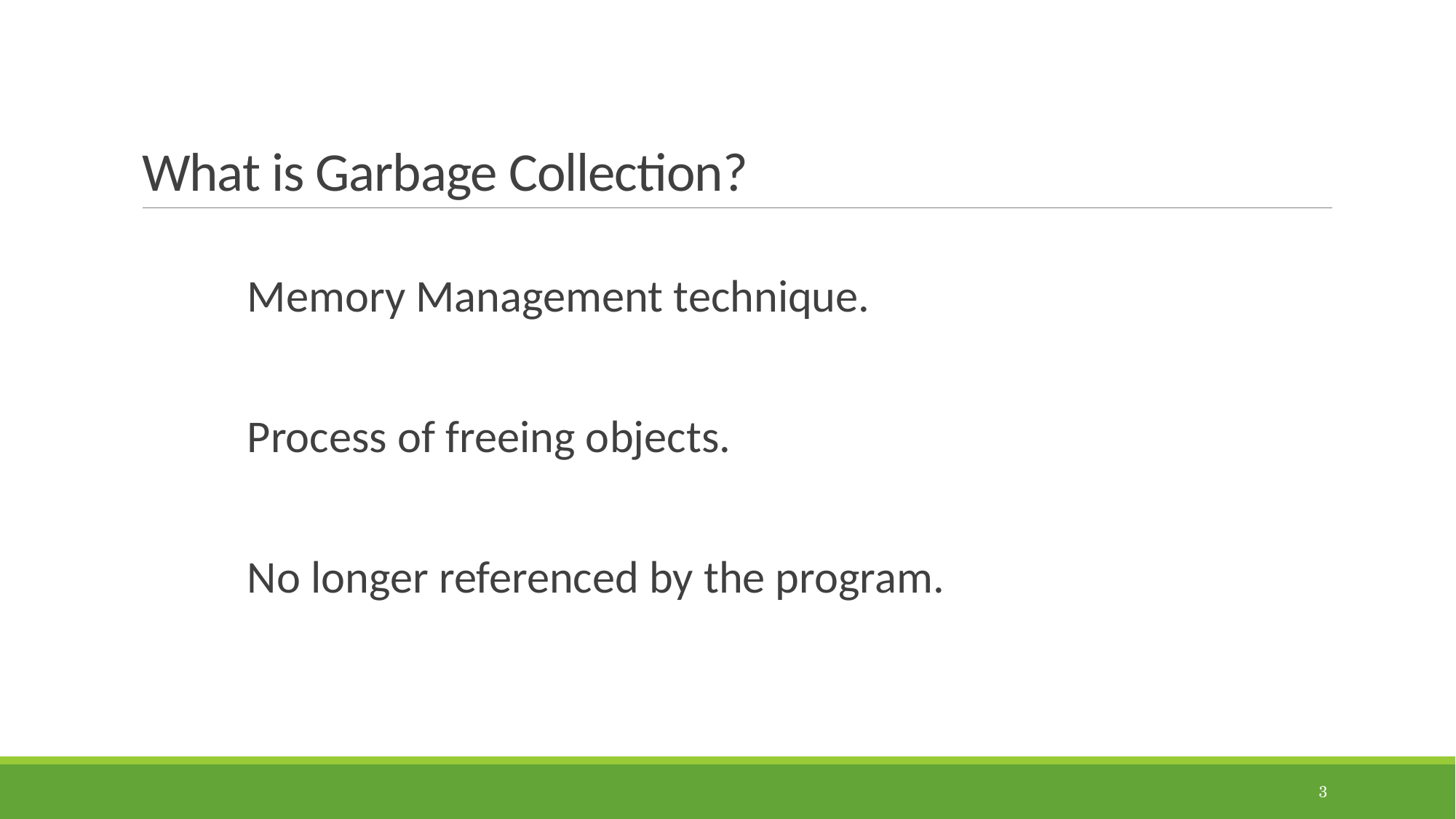

# What is Garbage Collection?

Memory Management technique.

Process of freeing objects.

No longer referenced by the program.

3